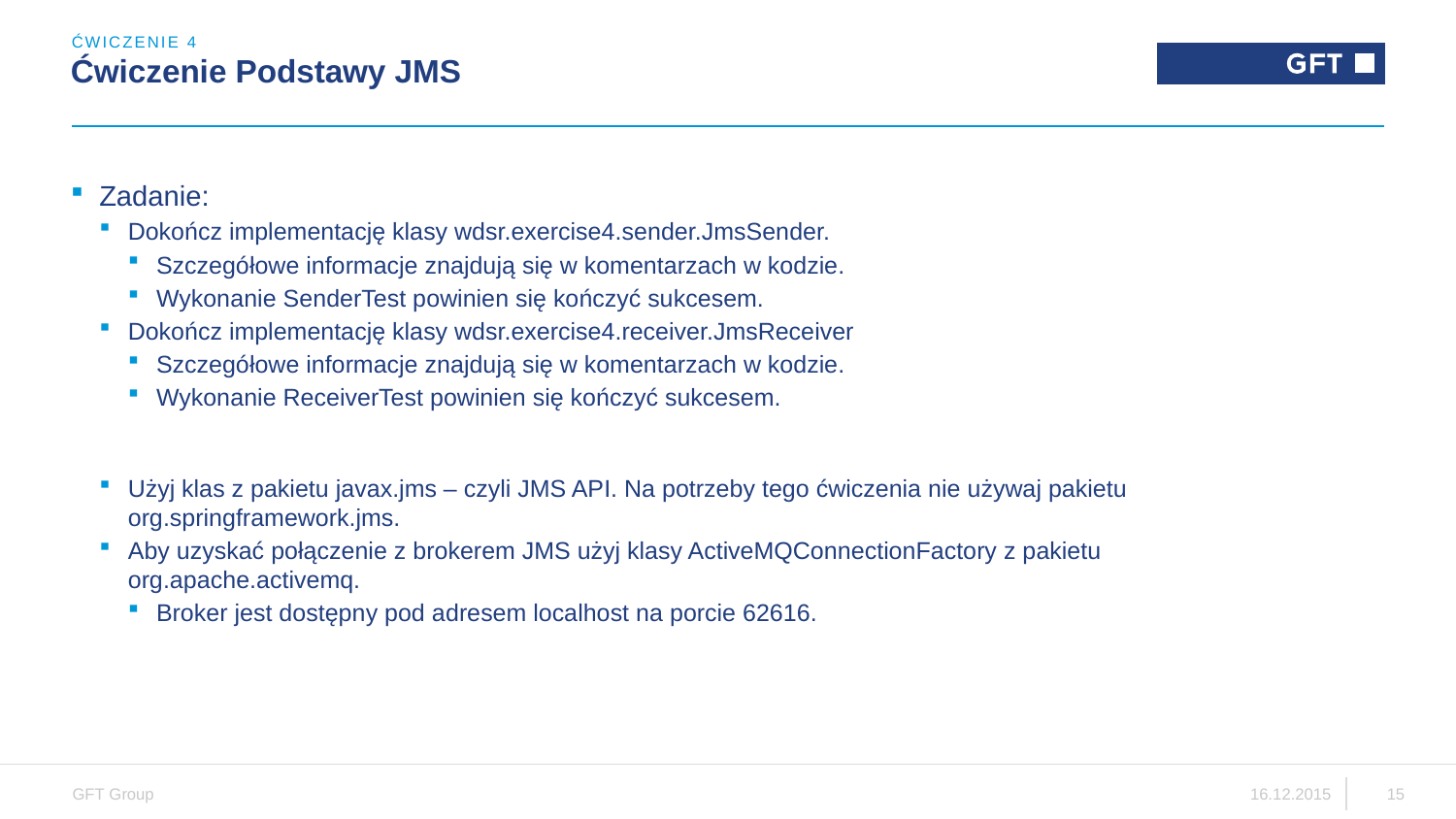

ĆWICZENIE 4
# Ćwiczenie Podstawy JMS
Zadanie:
Dokończ implementację klasy wdsr.exercise4.sender.JmsSender.
Szczegółowe informacje znajdują się w komentarzach w kodzie.
Wykonanie SenderTest powinien się kończyć sukcesem.
Dokończ implementację klasy wdsr.exercise4.receiver.JmsReceiver
Szczegółowe informacje znajdują się w komentarzach w kodzie.
Wykonanie ReceiverTest powinien się kończyć sukcesem.

Użyj klas z pakietu javax.jms – czyli JMS API. Na potrzeby tego ćwiczenia nie używaj pakietu org.springframework.jms.
Aby uzyskać połączenie z brokerem JMS użyj klasy ActiveMQConnectionFactory z pakietu org.apache.activemq.
Broker jest dostępny pod adresem localhost na porcie 62616.